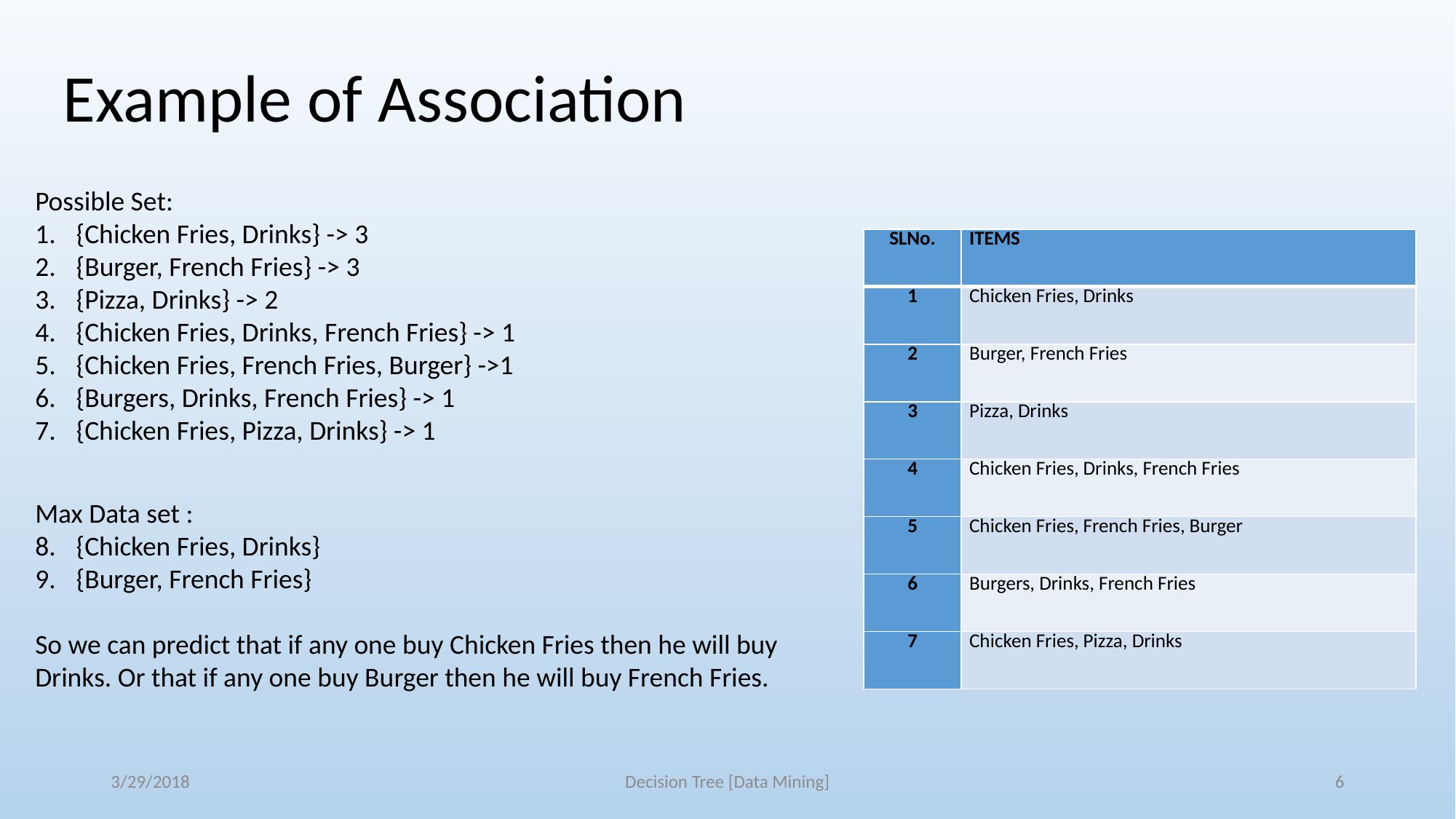

# Example of Association
Possible Set:
{Chicken Fries, Drinks} -> 3
{Burger, French Fries} -> 3
{Pizza, Drinks} -> 2
{Chicken Fries, Drinks, French Fries} -> 1
{Chicken Fries, French Fries, Burger} ->1
{Burgers, Drinks, French Fries} -> 1
{Chicken Fries, Pizza, Drinks} -> 1

Max Data set :
{Chicken Fries, Drinks}
{Burger, French Fries}

So we can predict that if any one buy Chicken Fries then he will buy Drinks. Or that if any one buy Burger then he will buy French Fries.

| SLNo. | ITEMS |
| --- | --- |
| 1 | Chicken Fries, Drinks |
| 2 | Burger, French Fries |
| 3 | Pizza, Drinks |
| 4 | Chicken Fries, Drinks, French Fries |
| 5 | Chicken Fries, French Fries, Burger |
| 6 | Burgers, Drinks, French Fries |
| 7 | Chicken Fries, Pizza, Drinks |
3/29/2018
Decision Tree [Data Mining]
6